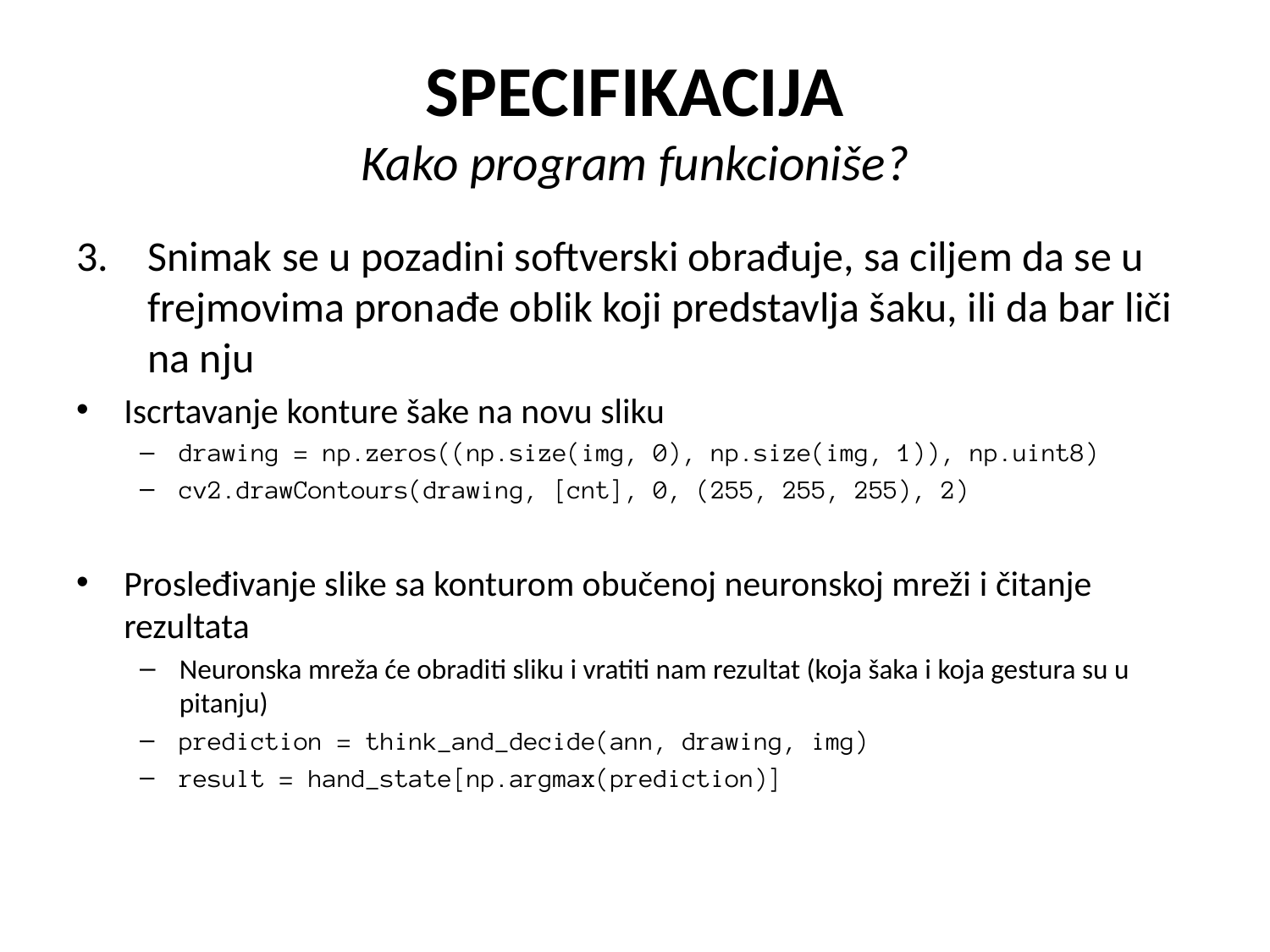

# SPECIFIKACIJA Kako program funkcioniše?
Snimak se u pozadini softverski obrađuje, sa ciljem da se u frejmovima pronađe oblik koji predstavlja šaku, ili da bar liči na nju
Iscrtavanje konture šake na novu sliku
drawing = np.zeros((np.size(img, 0), np.size(img, 1)), np.uint8)
cv2.drawContours(drawing, [cnt], 0, (255, 255, 255), 2)

Prosleđivanje slike sa konturom obučenoj neuronskoj mreži i čitanje rezultata
Neuronska mreža će obraditi sliku i vratiti nam rezultat (koja šaka i koja gestura su u pitanju)
prediction = think_and_decide(ann, drawing, img)
result = hand_state[np.argmax(prediction)]